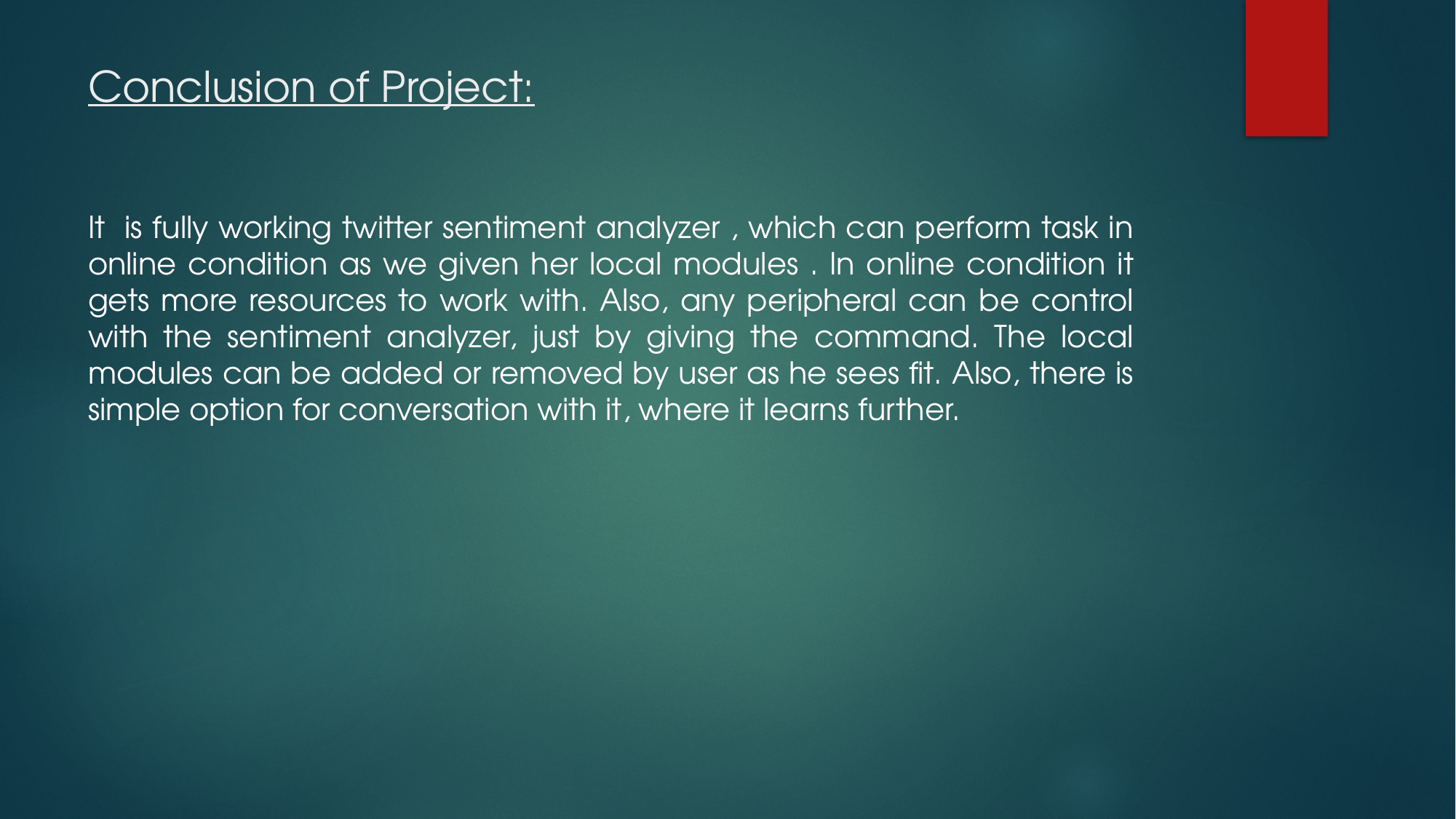

# Conclusion of Project:

It  is fully working twitter sentiment analyzer , which can perform task in online condition as we given her local modules . In online condition it gets more resources to work with. Also, any peripheral can be control with the sentiment analyzer, just by giving the command. The local modules can be added or removed by user as he sees fit. Also, there is simple option for conversation with it, where it learns further.